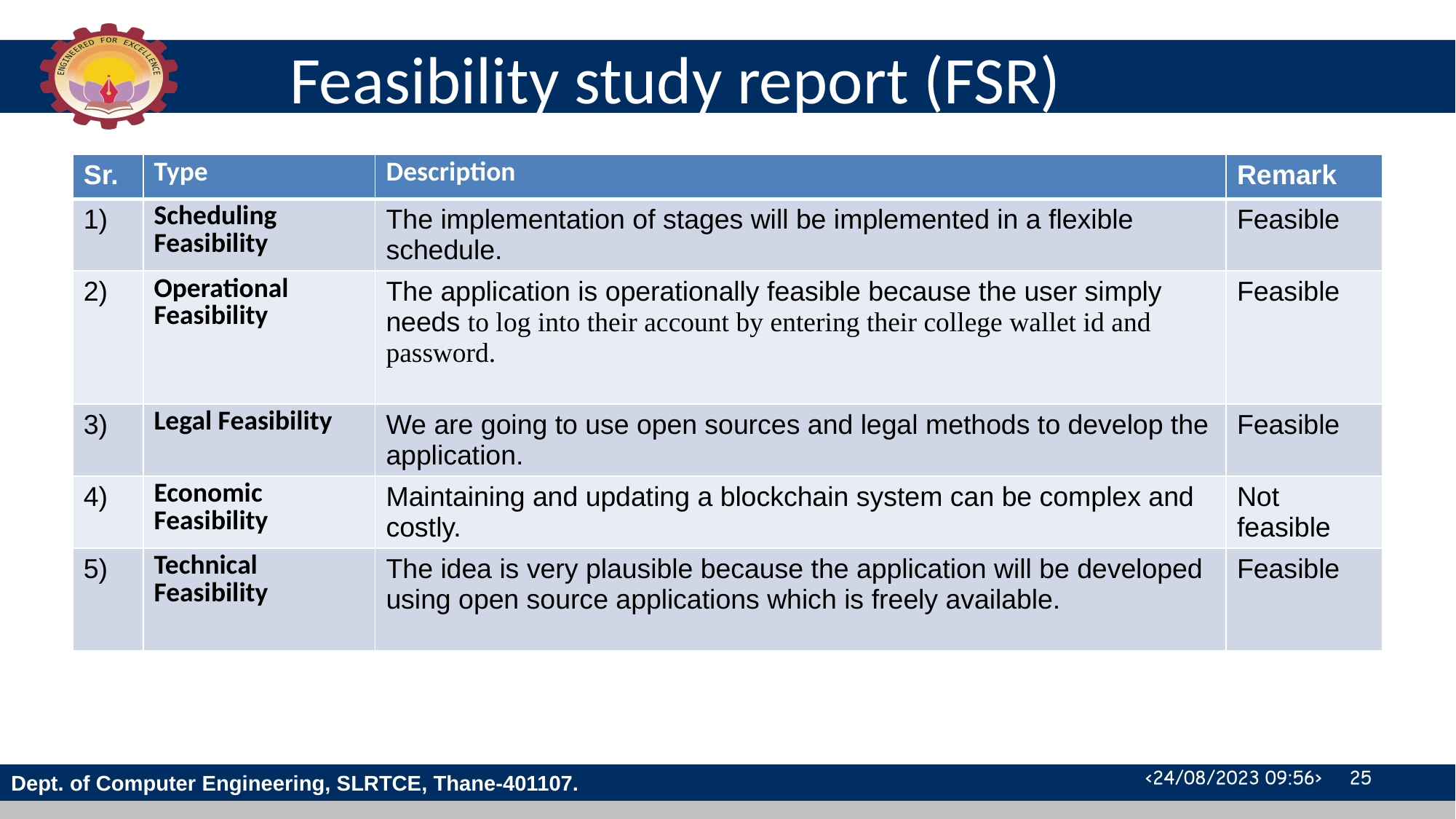

# Feasibility study report (FSR)
| Sr. | Type | Description | Remark |
| --- | --- | --- | --- |
| 1) | Scheduling Feasibility | The implementation of stages will be implemented in a flexible schedule. | Feasible |
| 2) | Operational Feasibility | The application is operationally feasible because the user simply needs to log into their account by entering their college wallet id and password. | Feasible |
| 3) | Legal Feasibility | We are going to use open sources and legal methods to develop the application. | Feasible |
| 4) | Economic Feasibility | Maintaining and updating a blockchain system can be complex and costly. | Not feasible |
| 5) | Technical Feasibility | The idea is very plausible because the application will be developed using open source applications which is freely available. | Feasible |
<24/08/2023 09:56>     25